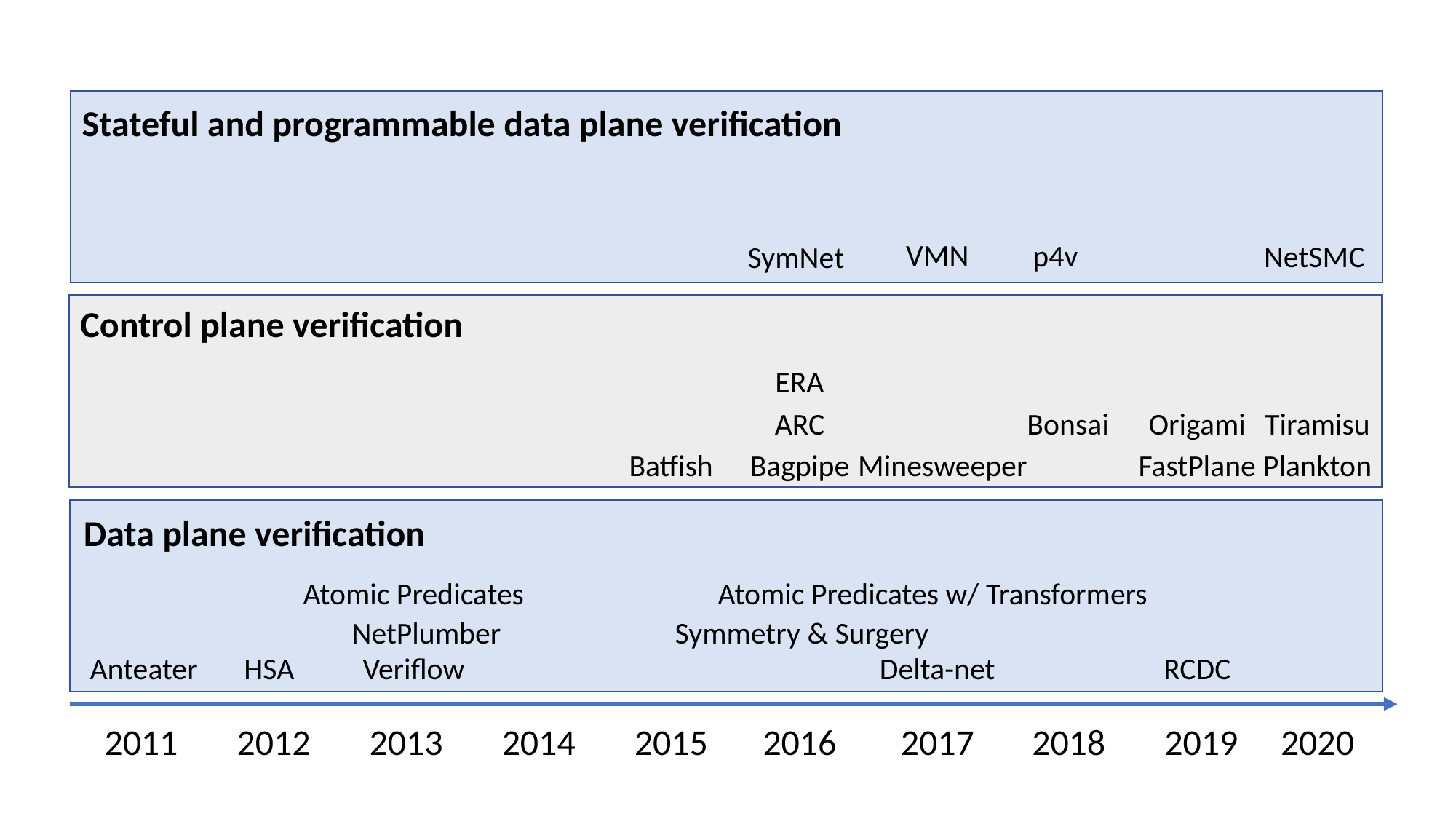

Stateful and programmable data plane verification
VMN
p4v
NetSMC
SymNet

Control plane verification
ERA
ARC
Bonsai
Origami
Tiramisu
Batfish
Bagpipe
Minesweeper
FastPlane
Plankton

Data plane verification
Atomic Predicates
Atomic Predicates w/ Transformers
NetPlumber
Symmetry & Surgery
Anteater
HSA
Veriflow
Delta-net
RCDC
2011
2012
2013
2014
2015
2016
2017
2018
2019
2020